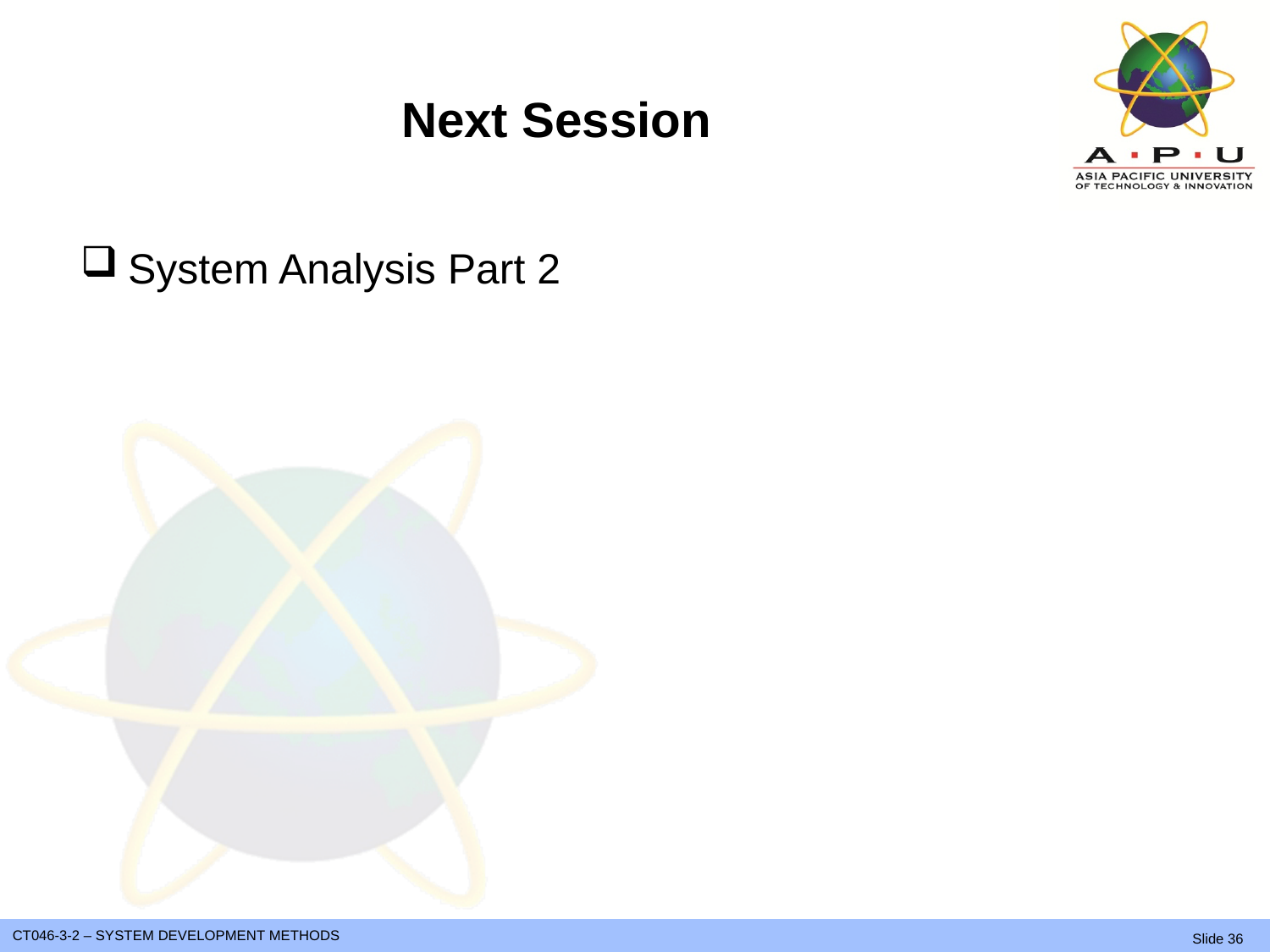

# Next Session
System Analysis Part 2